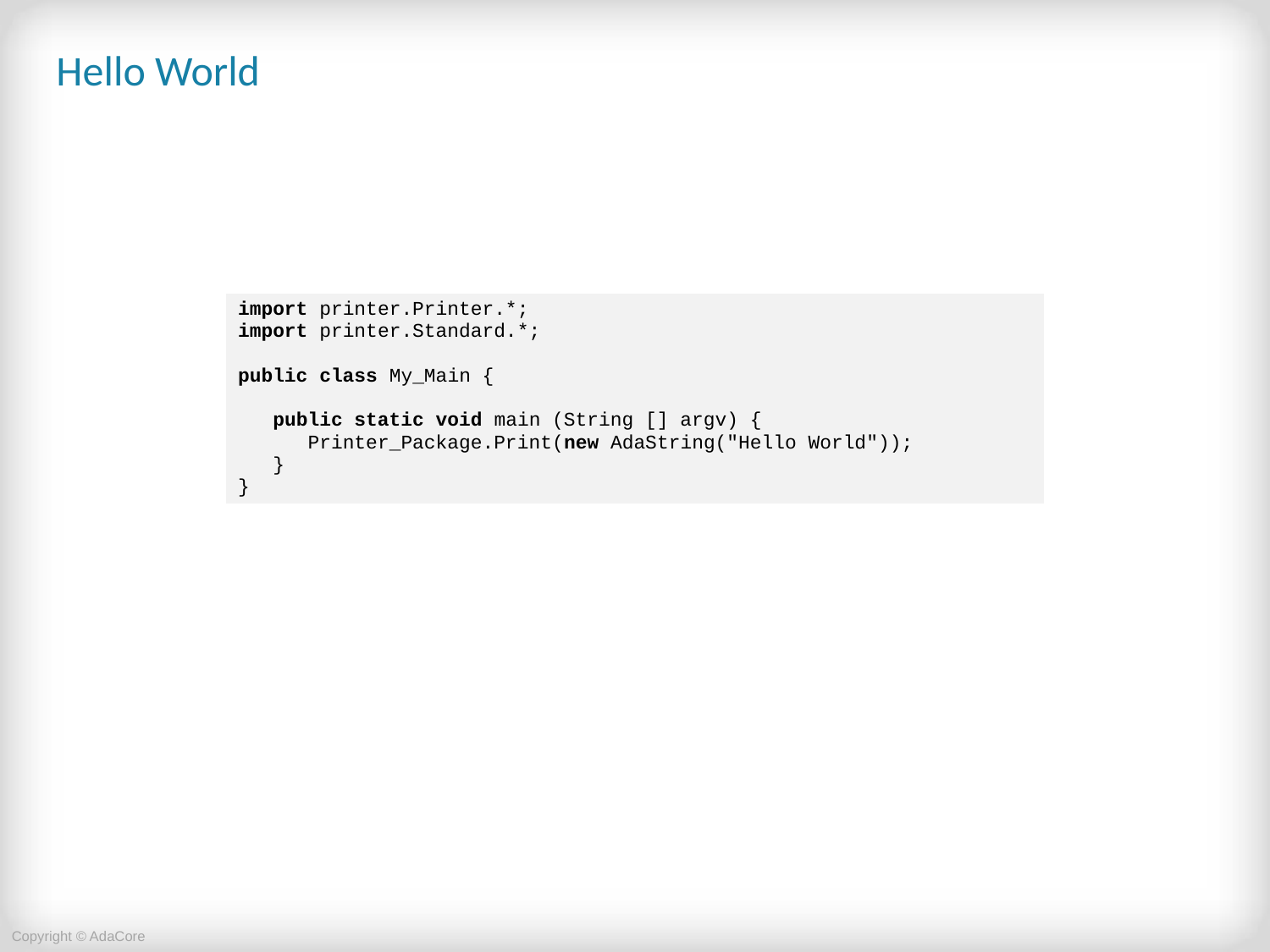

# Hello World
| import printer.Printer.\*; import printer.Standard.\*; public class My\_Main { public static void main (String [] argv) { Printer\_Package.Print(new AdaString("Hello World")); } } |
| --- |